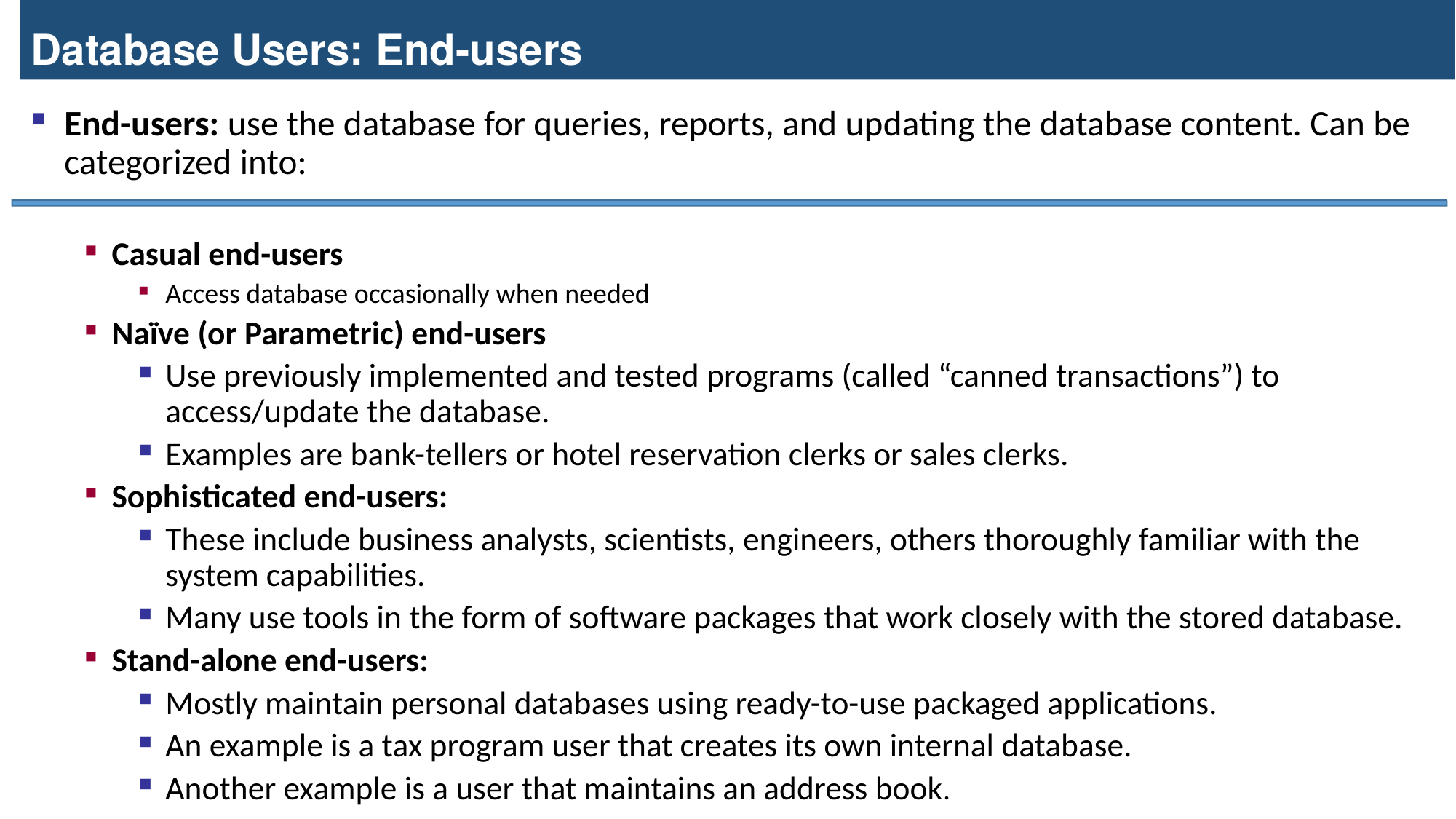

# Database Users: End-users
End-users: use the database for queries, reports, and updating the database content. Can be categorized into:

Casual end-users
Access database occasionally when needed
Naïve (or Parametric) end-users
Use previously implemented and tested programs (called “canned transactions”) to access/update the database.
Examples are bank-tellers or hotel reservation clerks or sales clerks.
Sophisticated end-users:
These include business analysts, scientists, engineers, others thoroughly familiar with the system capabilities.
Many use tools in the form of software packages that work closely with the stored database.
Stand-alone end-users:
Mostly maintain personal databases using ready-to-use packaged applications.
An example is a tax program user that creates its own internal database.
Another example is a user that maintains an address book.